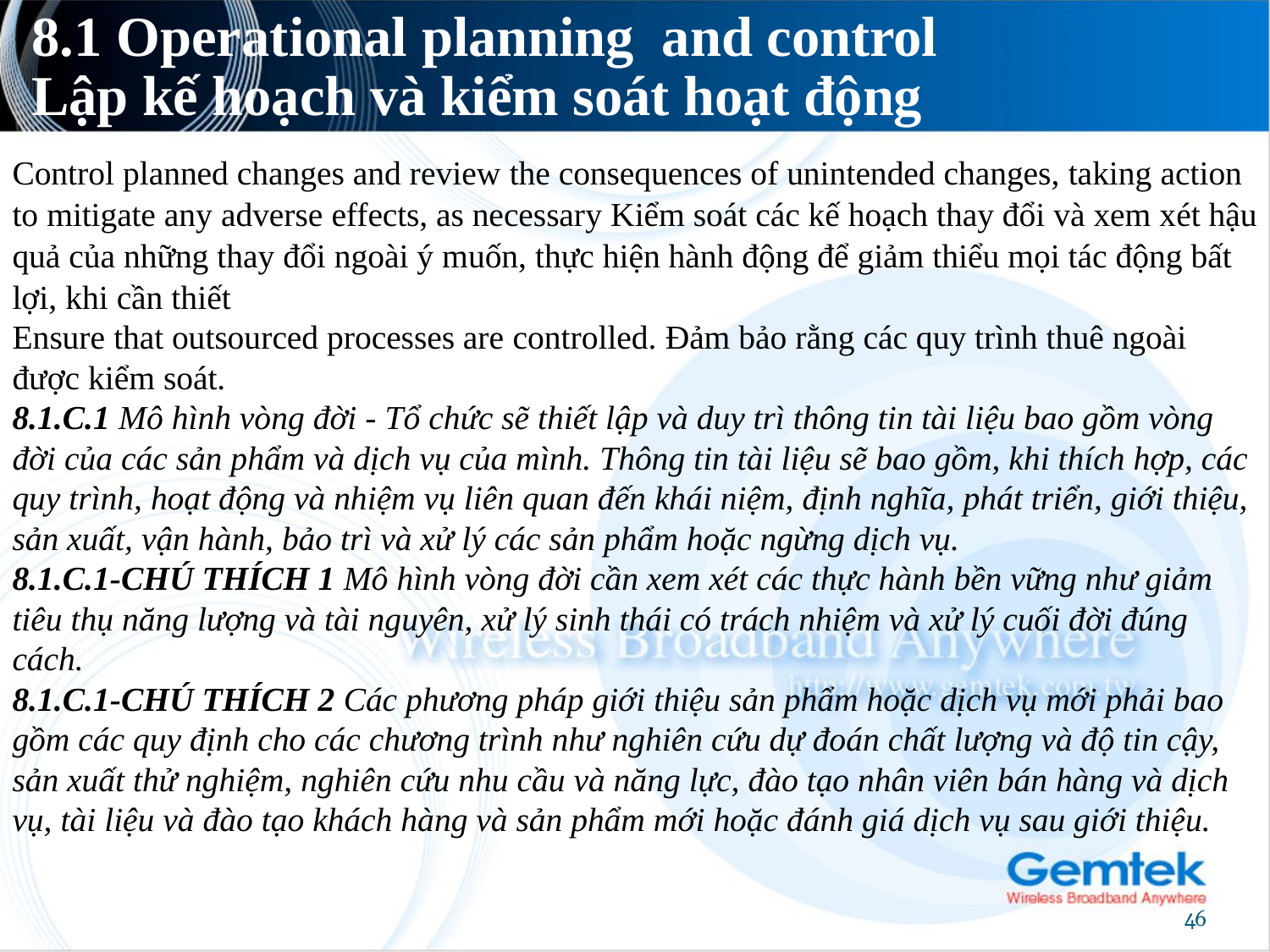

# 8.1 Operational planning  and control Lập kế hoạch và kiểm soát hoạt động
Control planned changes and review the consequences of unintended changes, taking action to mitigate any adverse effects, as necessary Kiểm soát các kế hoạch thay đổi và xem xét hậu quả của những thay đổi ngoài ý muốn, thực hiện hành động để giảm thiểu mọi tác động bất lợi, khi cần thiết
Ensure that outsourced processes are controlled. Đảm bảo rằng các quy trình thuê ngoài được kiểm soát.
8.1.C.1 Mô hình vòng đời - Tổ chức sẽ thiết lập và duy trì thông tin tài liệu bao gồm vòng đời của các sản phẩm và dịch vụ của mình. Thông tin tài liệu sẽ bao gồm, khi thích hợp, các quy trình, hoạt động và nhiệm vụ liên quan đến khái niệm, định nghĩa, phát triển, giới thiệu, sản xuất, vận hành, bảo trì và xử lý các sản phẩm hoặc ngừng dịch vụ.
8.1.C.1-CHÚ THÍCH 1 Mô hình vòng đời cần xem xét các thực hành bền vững như giảm tiêu thụ năng lượng và tài nguyên, xử lý sinh thái có trách nhiệm và xử lý cuối đời đúng cách.
8.1.C.1-CHÚ THÍCH 2 Các phương pháp giới thiệu sản phẩm hoặc dịch vụ mới phải bao gồm các quy định cho các chương trình như nghiên cứu dự đoán chất lượng và độ tin cậy, sản xuất thử nghiệm, nghiên cứu nhu cầu và năng lực, đào tạo nhân viên bán hàng và dịch vụ, tài liệu và đào tạo khách hàng và sản phẩm mới hoặc đánh giá dịch vụ sau giới thiệu.
46